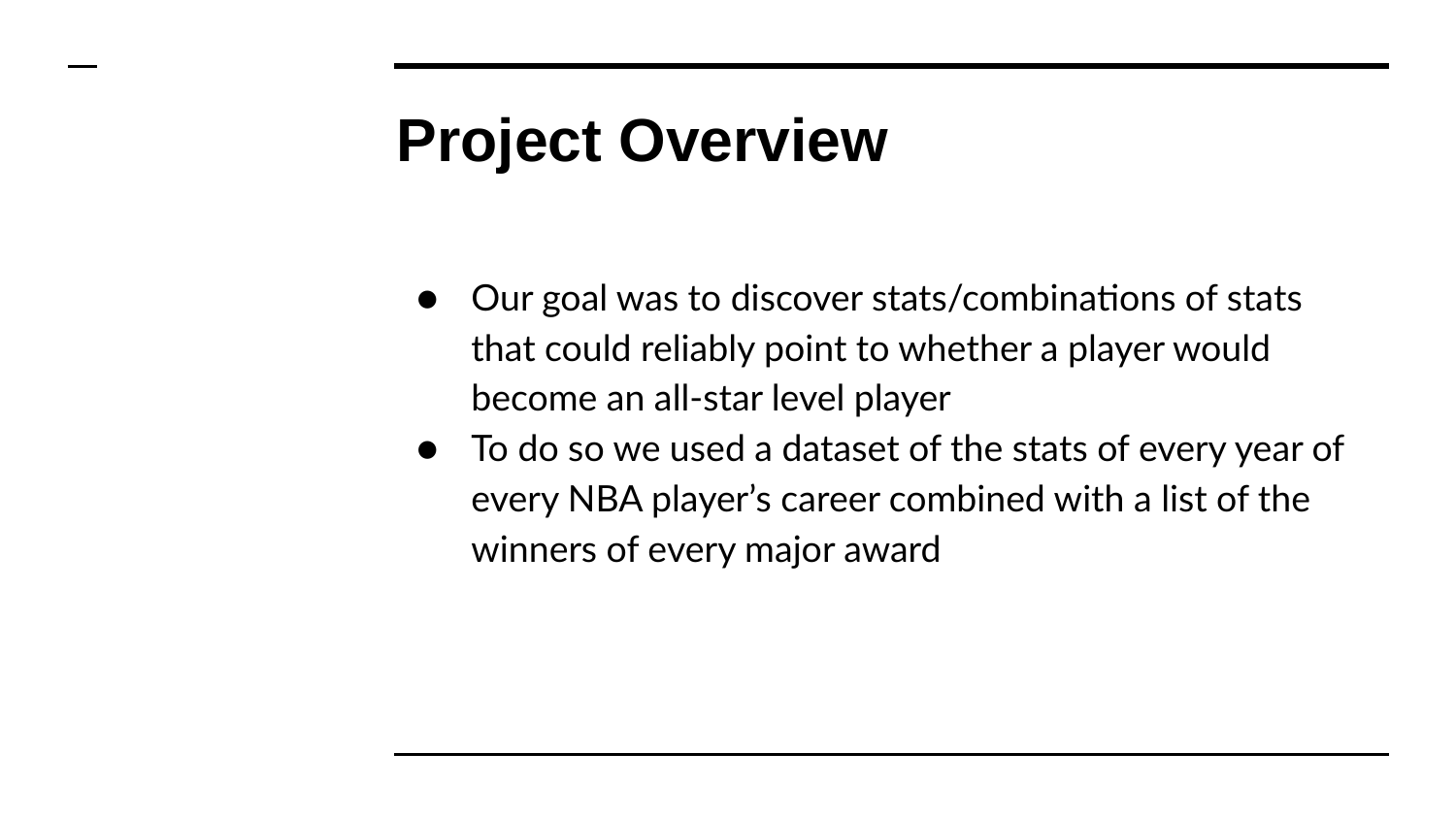

# Project Overview
Our goal was to discover stats/combinations of stats that could reliably point to whether a player would become an all-star level player
To do so we used a dataset of the stats of every year of every NBA player’s career combined with a list of the winners of every major award